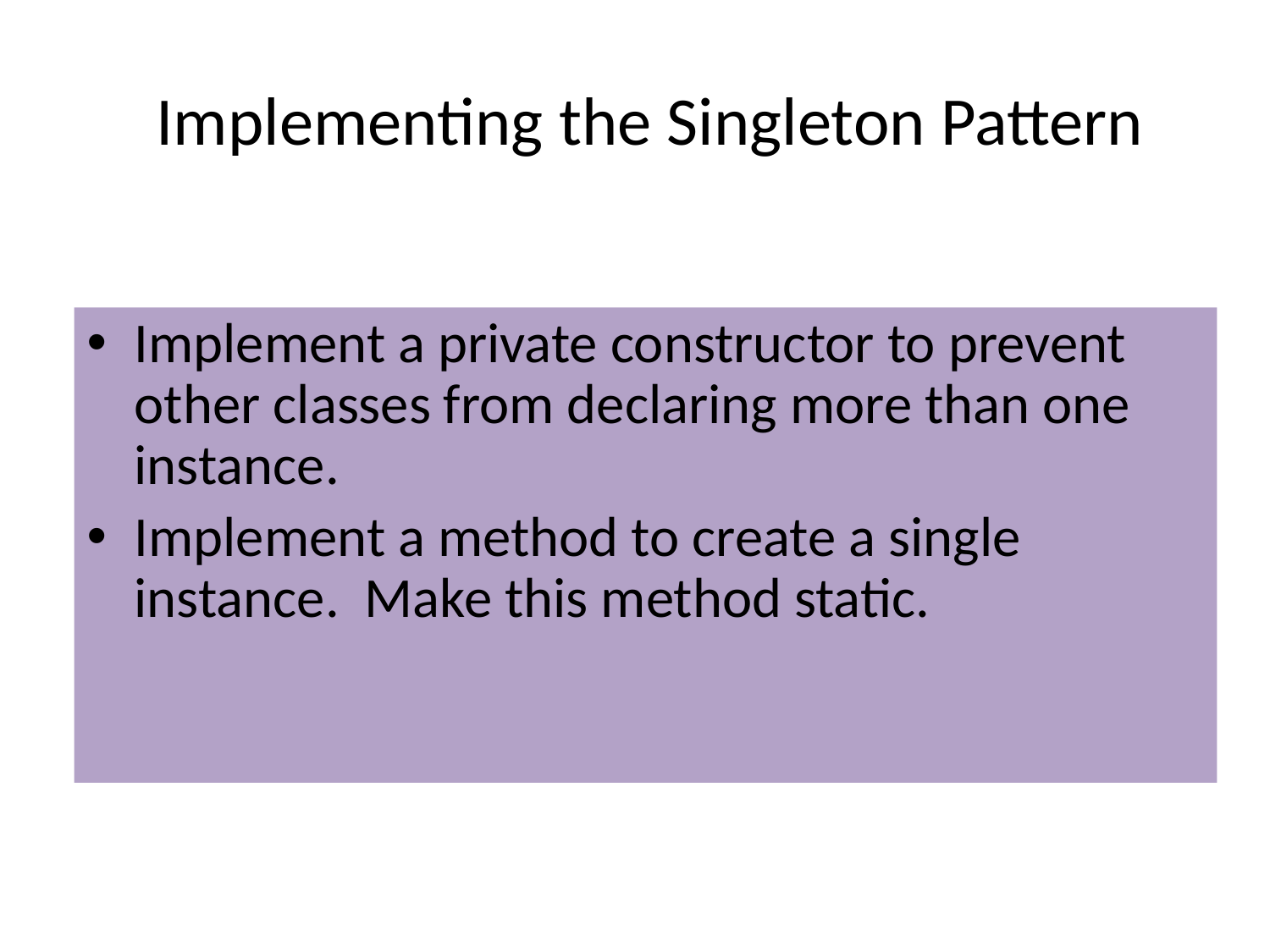

# Implementing the Singleton Pattern
Implement a private constructor to prevent other classes from declaring more than one instance.
Implement a method to create a single instance.  Make this method static.